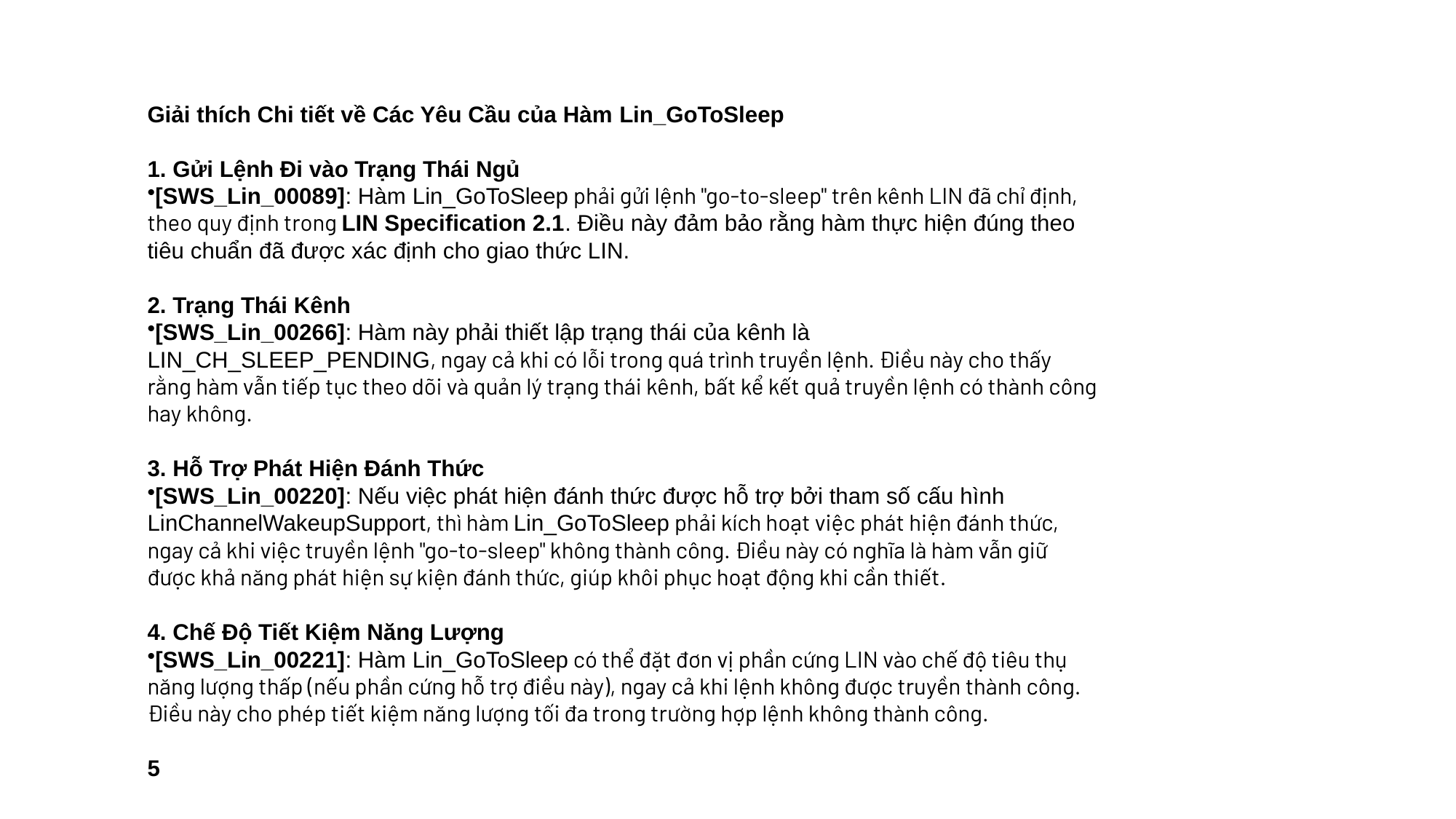

Giải thích Chi tiết về Các Yêu Cầu của Hàm Lin_GoToSleep

1. Gửi Lệnh Đi vào Trạng Thái Ngủ
[SWS_Lin_00089]: Hàm Lin_GoToSleep phải gửi lệnh "go-to-sleep" trên kênh LIN đã chỉ định, theo quy định trong LIN Specification 2.1. Điều này đảm bảo rằng hàm thực hiện đúng theo tiêu chuẩn đã được xác định cho giao thức LIN.

2. Trạng Thái Kênh
[SWS_Lin_00266]: Hàm này phải thiết lập trạng thái của kênh là LIN_CH_SLEEP_PENDING, ngay cả khi có lỗi trong quá trình truyền lệnh. Điều này cho thấy rằng hàm vẫn tiếp tục theo dõi và quản lý trạng thái kênh, bất kể kết quả truyền lệnh có thành công hay không.

3. Hỗ Trợ Phát Hiện Đánh Thức
[SWS_Lin_00220]: Nếu việc phát hiện đánh thức được hỗ trợ bởi tham số cấu hình LinChannelWakeupSupport, thì hàm Lin_GoToSleep phải kích hoạt việc phát hiện đánh thức, ngay cả khi việc truyền lệnh "go-to-sleep" không thành công. Điều này có nghĩa là hàm vẫn giữ được khả năng phát hiện sự kiện đánh thức, giúp khôi phục hoạt động khi cần thiết.

4. Chế Độ Tiết Kiệm Năng Lượng
[SWS_Lin_00221]: Hàm Lin_GoToSleep có thể đặt đơn vị phần cứng LIN vào chế độ tiêu thụ năng lượng thấp (nếu phần cứng hỗ trợ điều này), ngay cả khi lệnh không được truyền thành công. Điều này cho phép tiết kiệm năng lượng tối đa trong trường hợp lệnh không thành công.

5